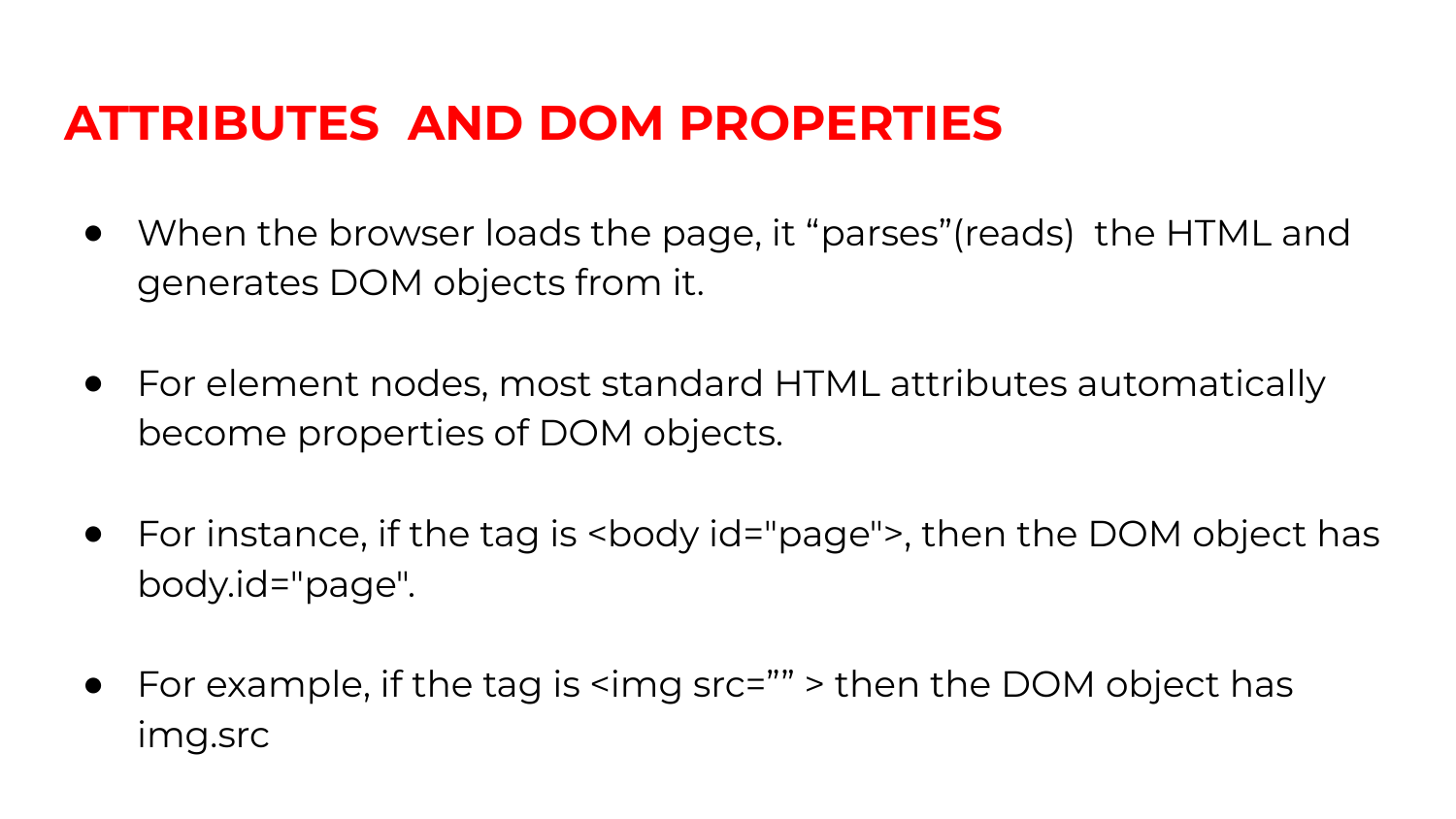

# ATTRIBUTES  AND DOM PROPERTIES

When the browser loads the page, it “parses”(reads)  the HTML and generates DOM objects from it.

For element nodes, most standard HTML attributes automatically become properties of DOM objects.

For instance, if the tag is <body id="page">, then the DOM object has body.id="page".

For example, if the tag is <img src=”” > then the DOM object has img.src